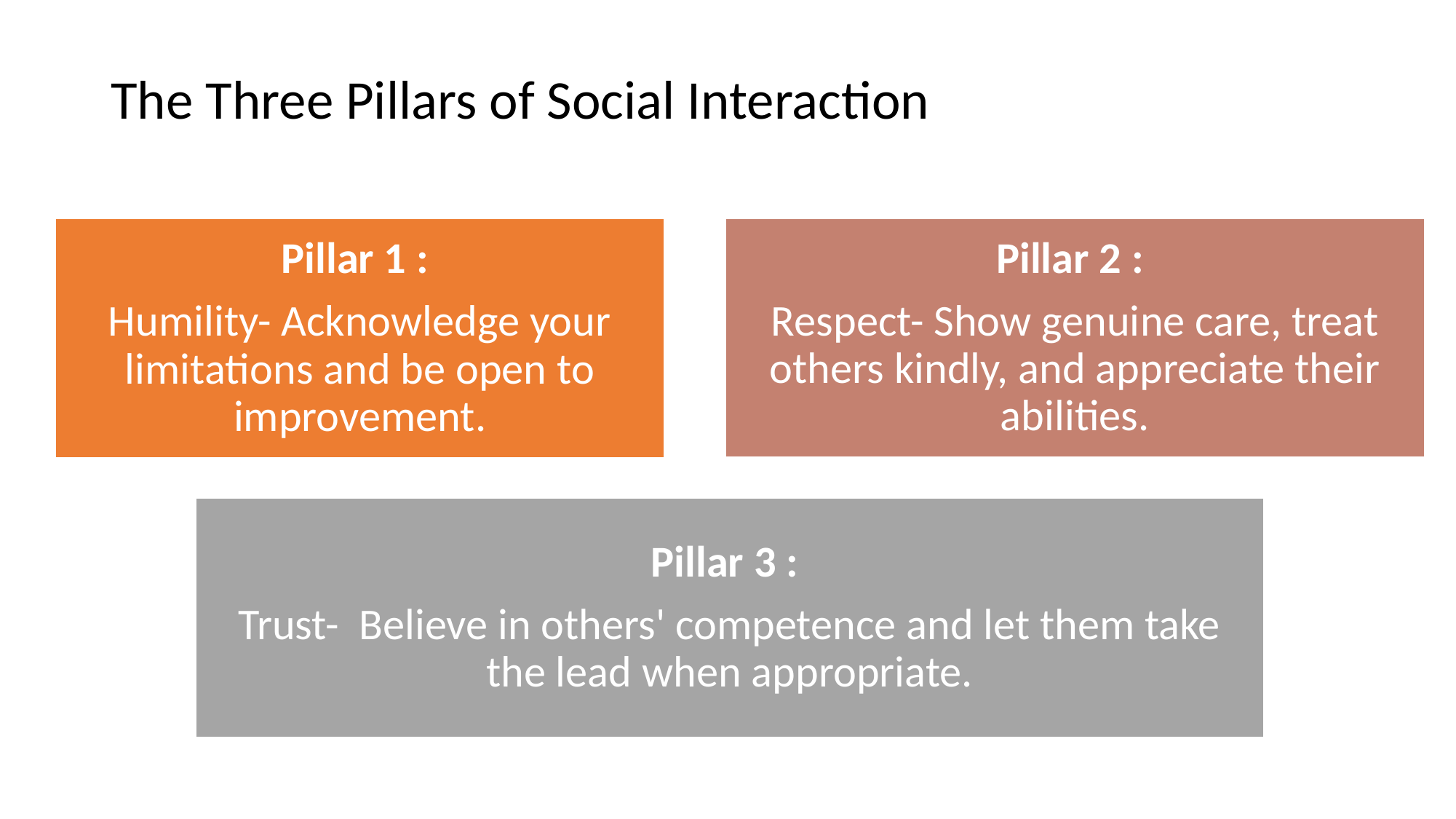

# The Three Pillars of Social Interaction
Pillar 1 :
Humility- Acknowledge your limitations and be open to improvement.
Pillar 2 :
Respect- Show genuine care, treat others kindly, and appreciate their abilities.
Pillar 3 :
Trust-  Believe in others' competence and let them take the lead when appropriate.